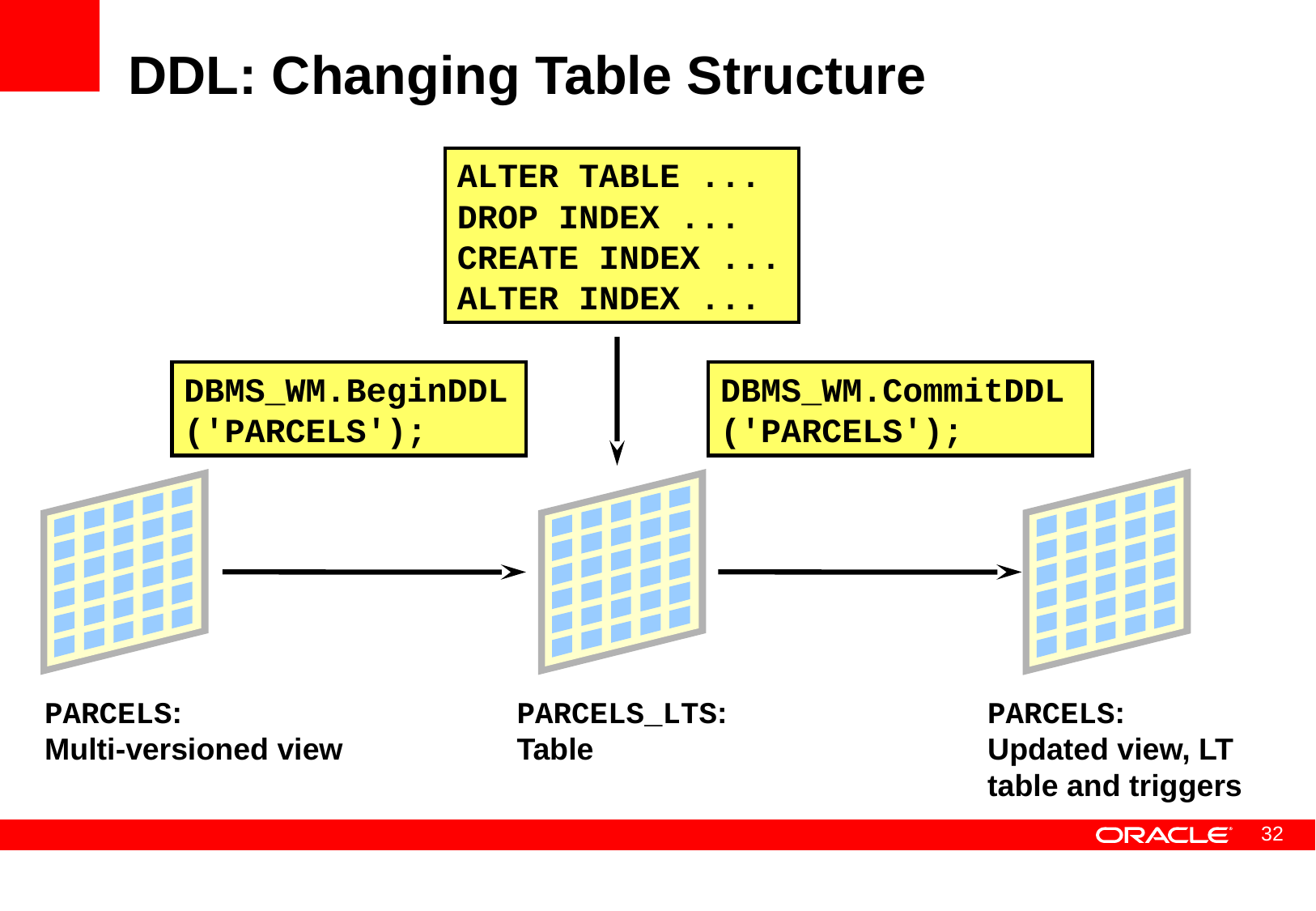

# DDL: Changing Table Structure
ALTER TABLE ...
DROP INDEX ...
CREATE INDEX ...
ALTER INDEX ...
DBMS_WM.BeginDDL('PARCELS');
DBMS_WM.CommitDDL('PARCELS');

PARCELS:
Multi-versioned view
PARCELS_LTS:
Table
PARCELS:
Updated view, LT table and triggers